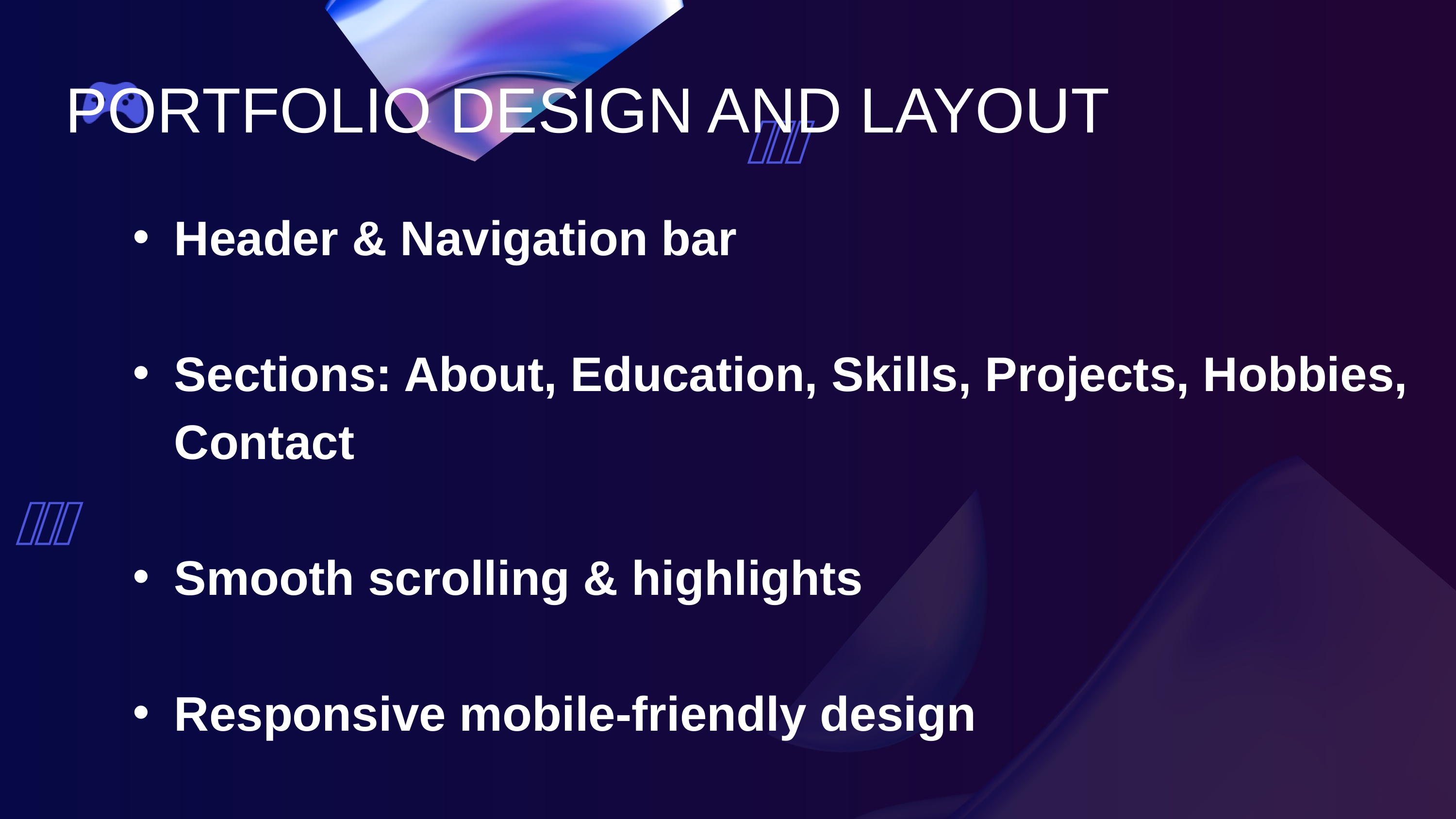

PORTFOLIO DESIGN AND LAYOUT

Header & Navigation bar

Sections: About, Education, Skills, Projects, Hobbies, Contact

Smooth scrolling & highlights

Responsive mobile-friendly design